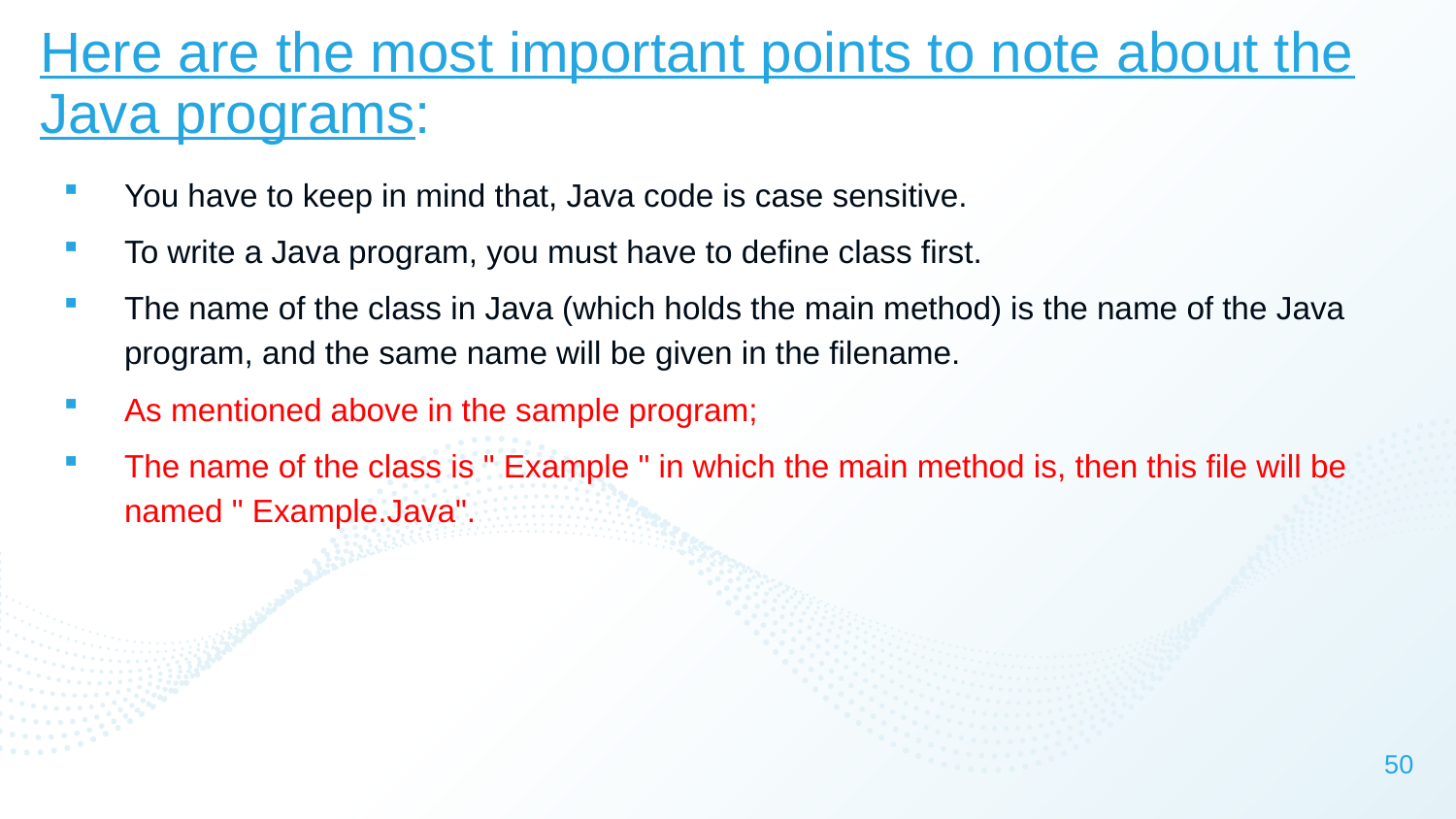

# Here are the most important points to note about the Java programs:
You have to keep in mind that, Java code is case sensitive.
To write a Java program, you must have to define class first.
The name of the class in Java (which holds the main method) is the name of the Java program, and the same name will be given in the filename.
As mentioned above in the sample program;
The name of the class is " Example " in which the main method is, then this file will be named " Example.Java".
50